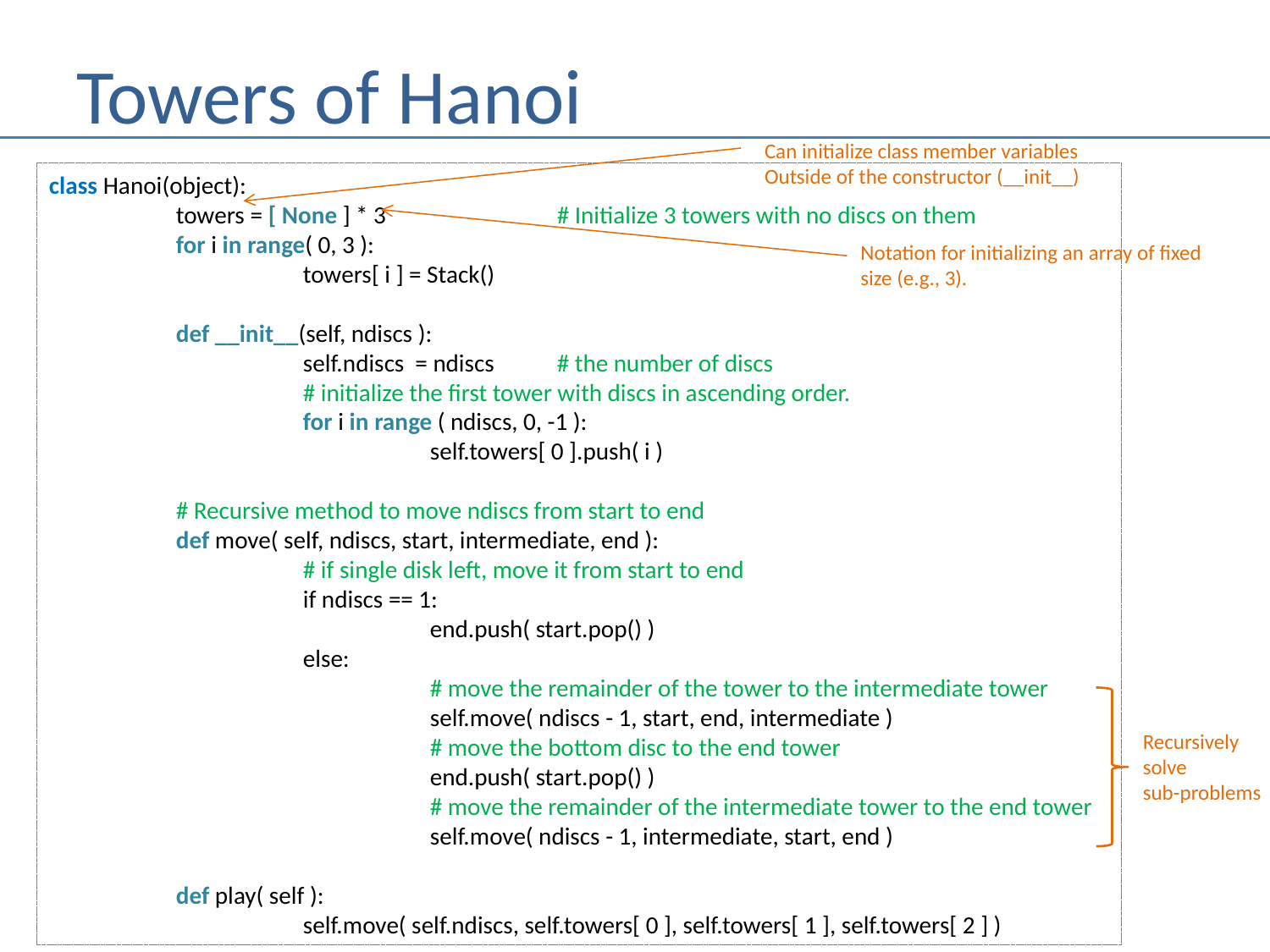

# Towers of Hanoi
Can initialize class member variables
Outside of the constructor (__init__)
class Hanoi(object):
	towers = [ None ] * 3		# Initialize 3 towers with no discs on them
	for i in range( 0, 3 ):
		towers[ i ] = Stack()

	def __init__(self, ndiscs ):
		self.ndiscs  = ndiscs	# the number of discs
		# initialize the first tower with discs in ascending order.
		for i in range ( ndiscs, 0, -1 ):
			self.towers[ 0 ].push( i )

	# Recursive method to move ndiscs from start to end
	def move( self, ndiscs, start, intermediate, end ):
		# if single disk left, move it from start to end
		if ndiscs == 1:
			end.push( start.pop() )
		else:
			# move the remainder of the tower to the intermediate tower
			self.move( ndiscs - 1, start, end, intermediate )
			# move the bottom disc to the end tower
			end.push( start.pop() )
			# move the remainder of the intermediate tower to the end tower
			self.move( ndiscs - 1, intermediate, start, end )

	def play( self ):
		self.move( self.ndiscs, self.towers[ 0 ], self.towers[ 1 ], self.towers[ 2 ] )
Notation for initializing an array of fixed
size (e.g., 3).

Recursively
solve
sub-problems